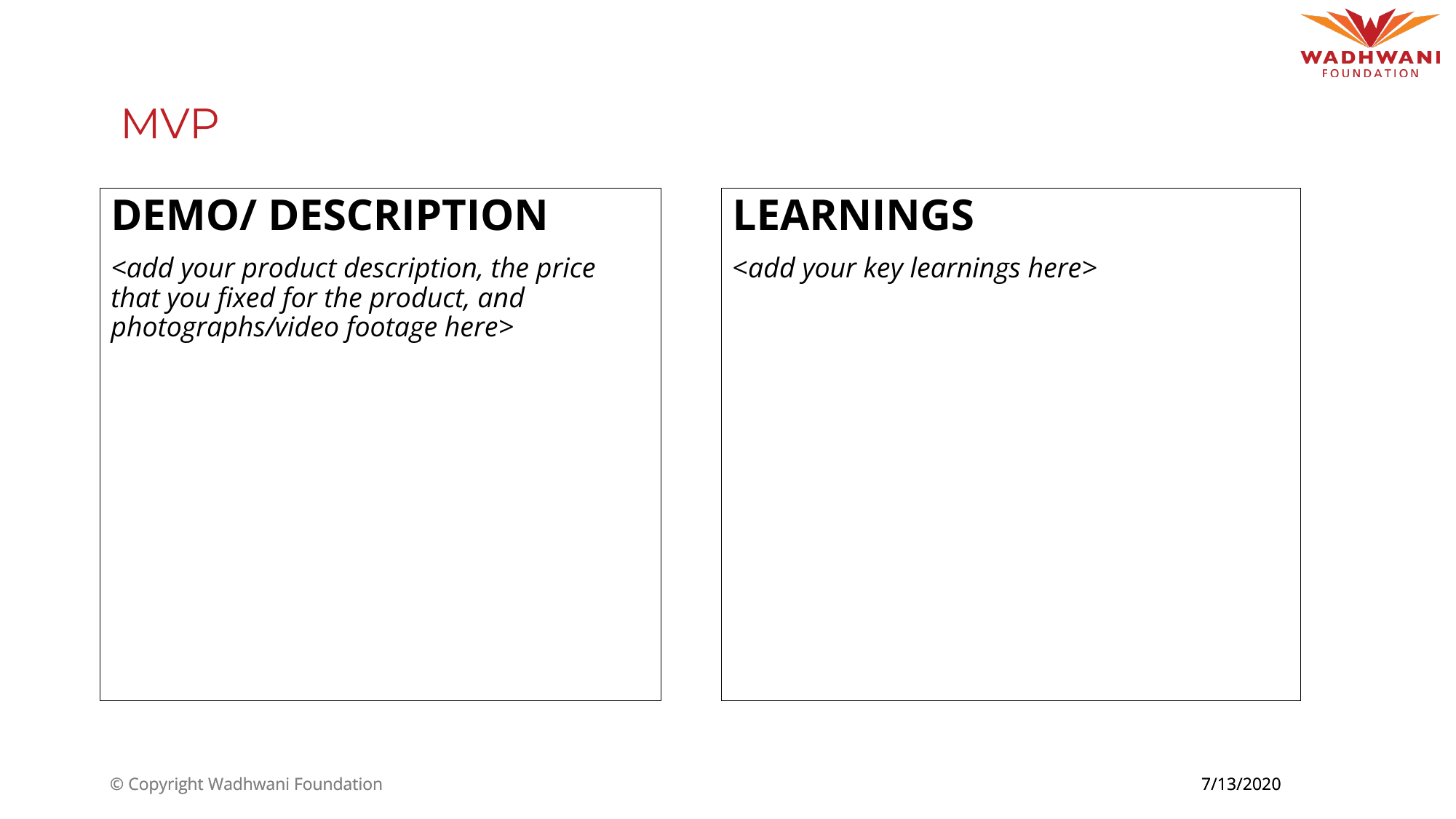

# MVP
LEARNINGS
<add your key learnings here>
DEMO/ DESCRIPTION
<add your product description, the price that you fixed for the product, and photographs/video footage here>